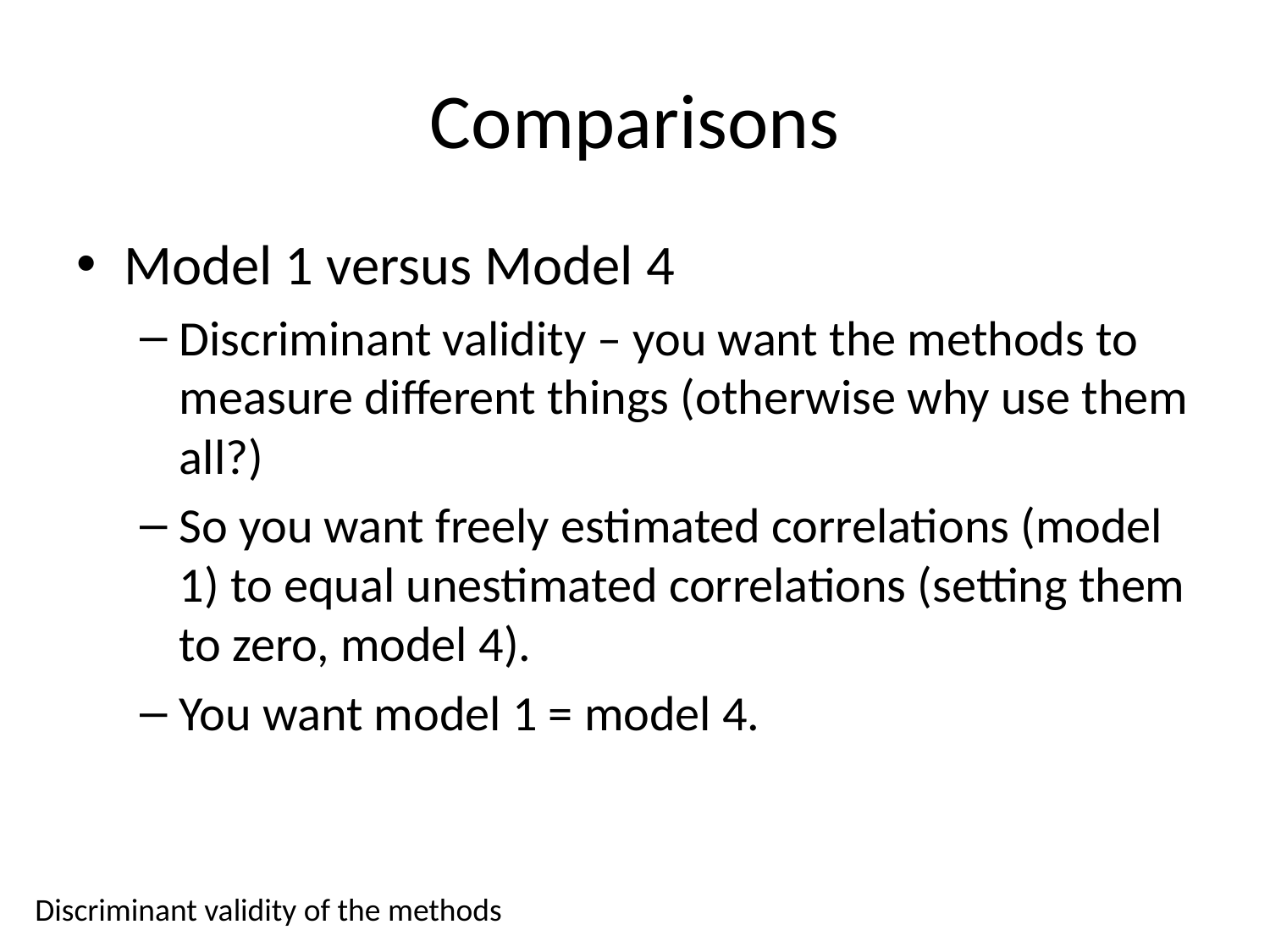

# Comparisons
Model 1 versus Model 4
Discriminant validity – you want the methods to measure different things (otherwise why use them all?)
So you want freely estimated correlations (model 1) to equal unestimated correlations (setting them to zero, model 4).
You want model 1 = model 4.

Discriminant validity of the methods